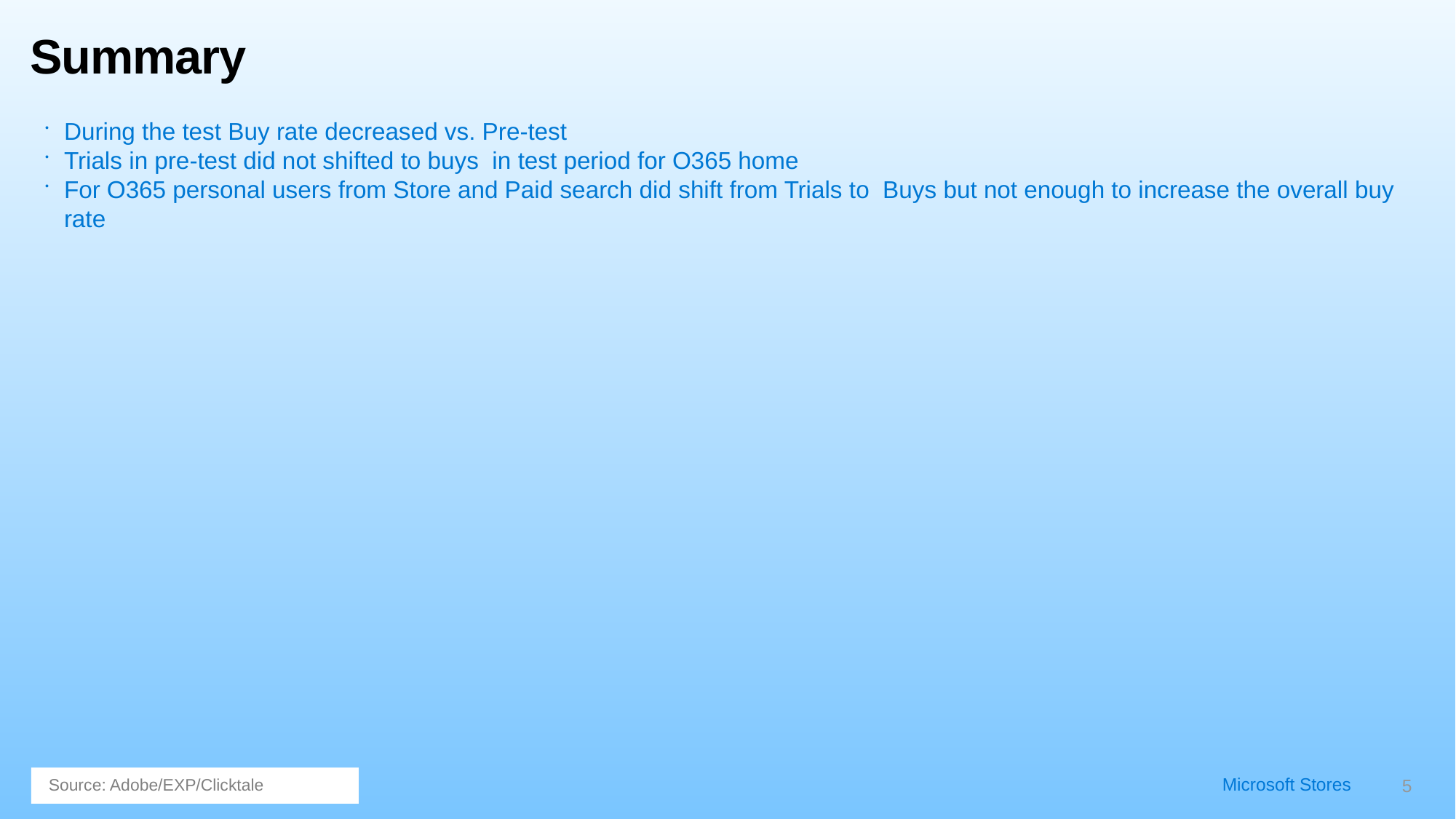

# Summary
During the test Buy rate decreased vs. Pre-test
Trials in pre-test did not shifted to buys  in test period for O365 home
For O365 personal users from Store and Paid search did shift from Trials to  Buys but not enough to increase the overall buy rate

Source: Adobe/EXP/Clicktale